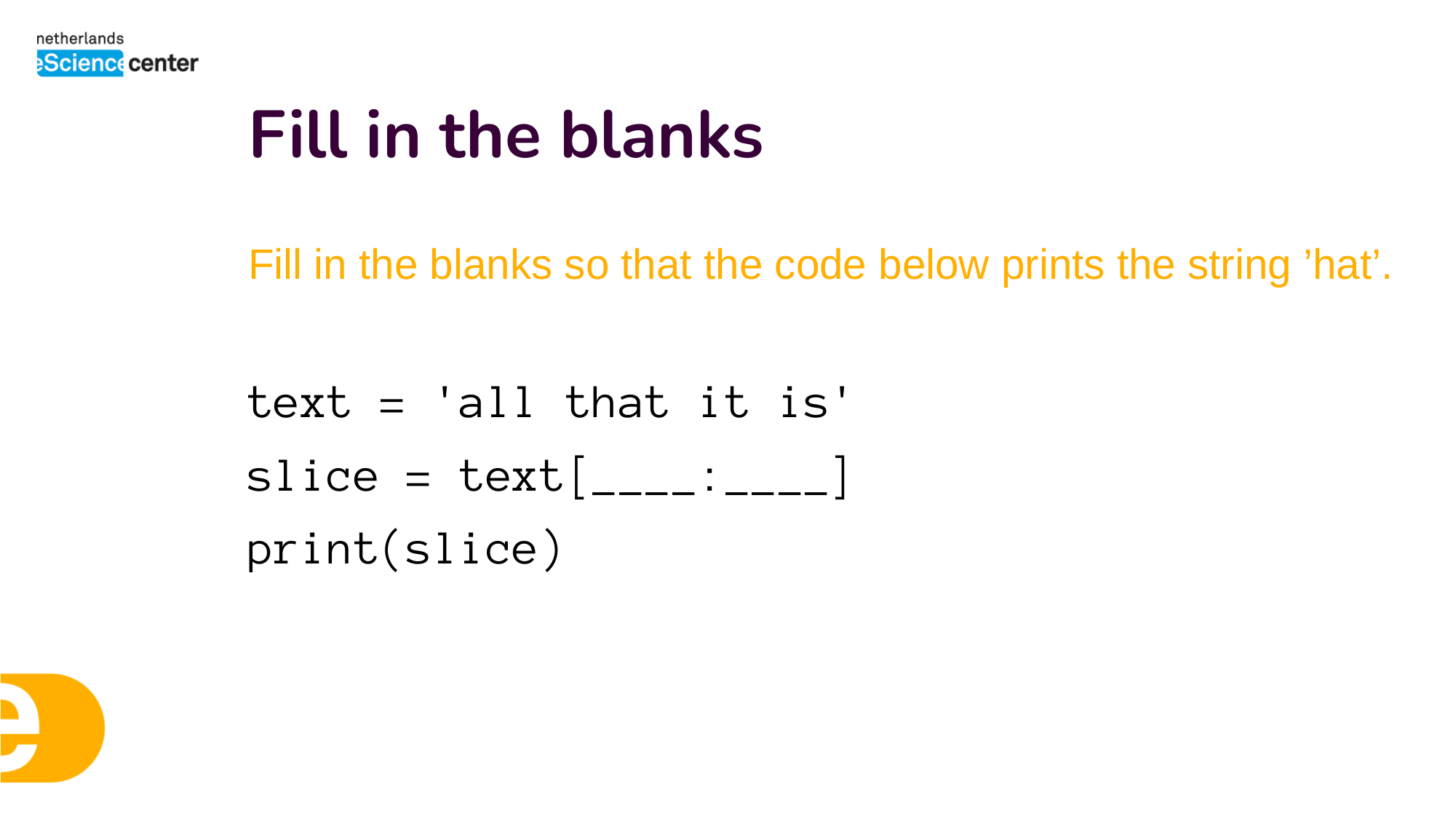

# Fill in the blanks
Fill in the blanks so that the code below prints the string ’hat’.

text = 'all that it is'
slice = text[____:____]
print(slice)